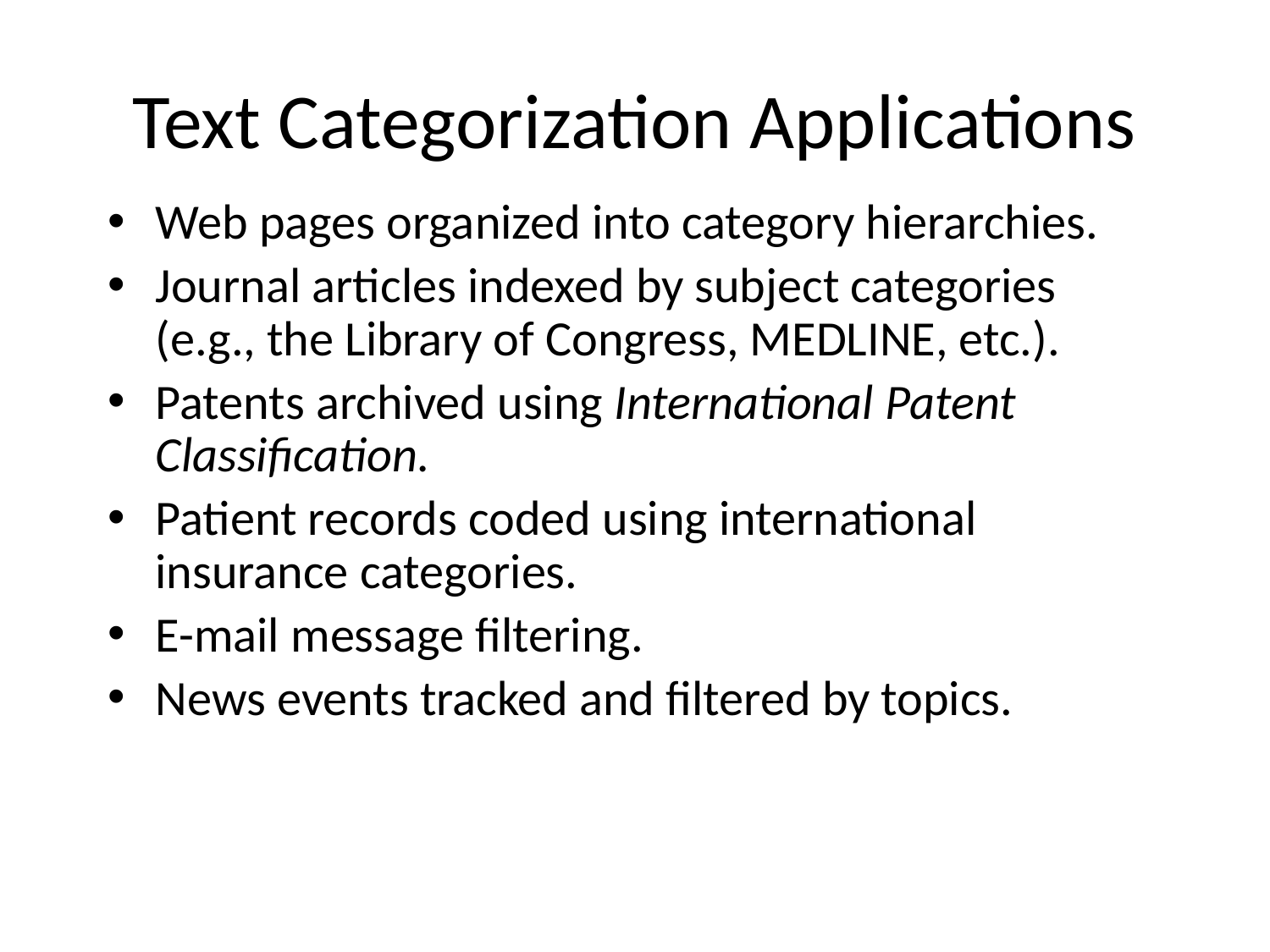

# Text Categorization Applications
Web pages organized into category hierarchies.
Journal articles indexed by subject categories (e.g., the Library of Congress, MEDLINE, etc.).
Patents archived using International Patent Classification.
Patient records coded using international insurance categories.
E-mail message filtering.
News events tracked and filtered by topics.